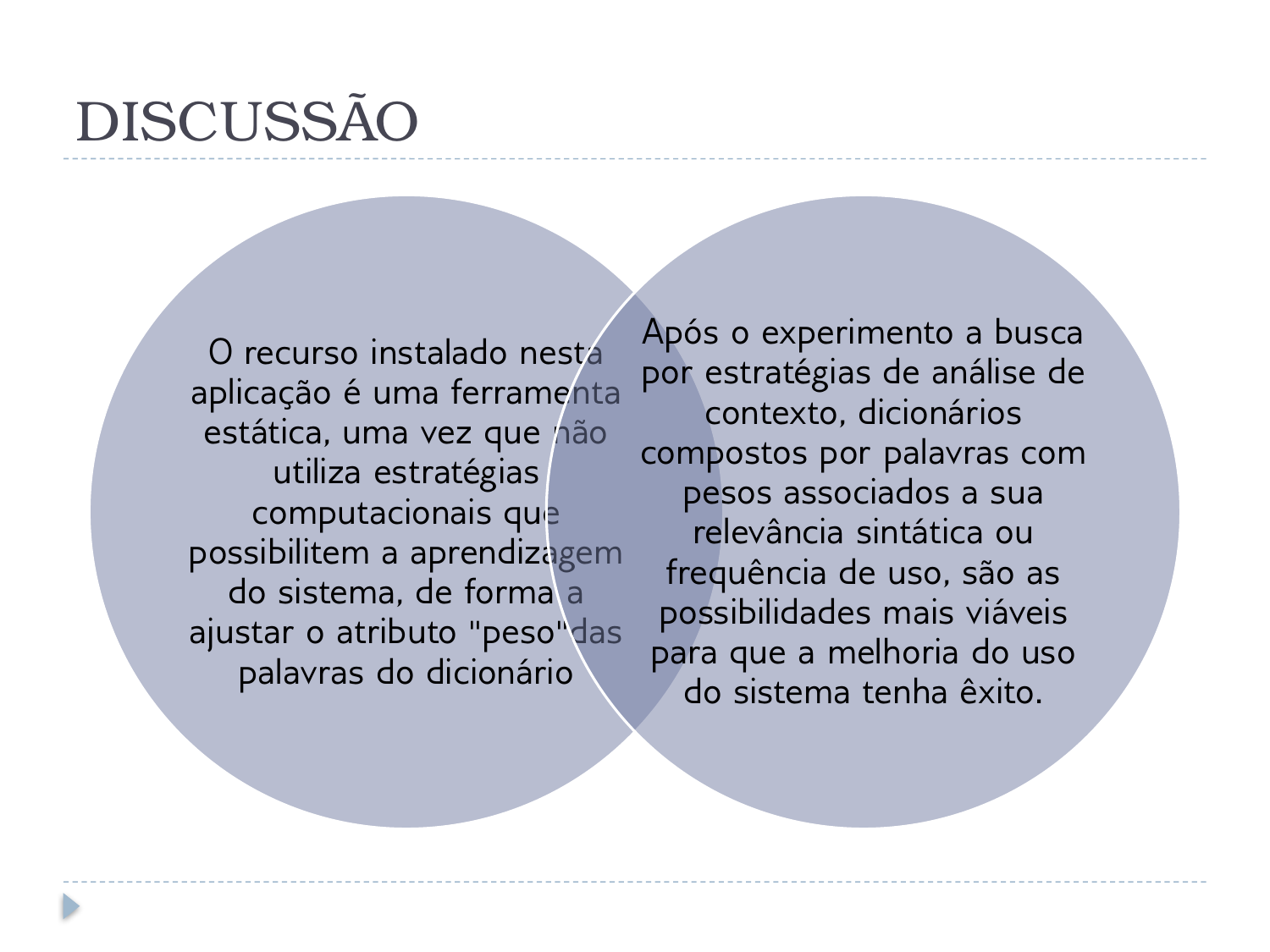

# DISCUSSÃO
O recurso instalado nesta aplicação é uma ferramenta estática, uma vez que não utiliza estratégias computacionais que possibilitem a aprendizagem do sistema, de forma a ajustar o atributo "peso"das palavras do dicionário
Após o experimento a busca por estratégias de análise de contexto, dicionários compostos por palavras com pesos associados a sua relevância sintática ou frequência de uso, são as possibilidades mais viáveis para que a melhoria do uso do sistema tenha êxito.